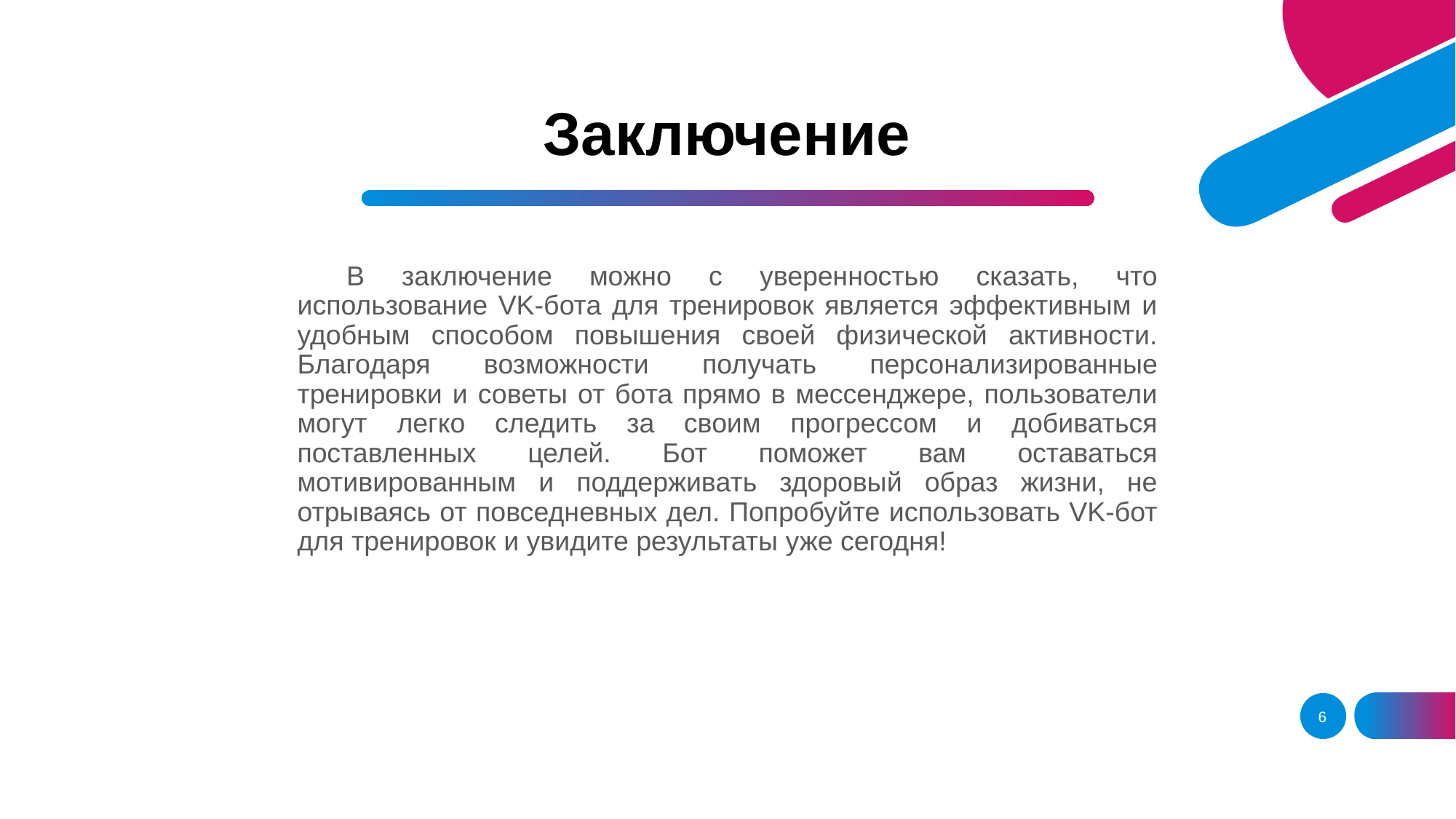

# Заключение
В заключение можно с уверенностью сказать, что использование VK-бота для тренировок является эффективным и удобным способом повышения своей физической активности. Благодаря возможности получать персонализированные тренировки и советы от бота прямо в мессенджере, пользователи могут легко следить за своим прогрессом и добиваться поставленных целей. Бот поможет вам оставаться мотивированным и поддерживать здоровый образ жизни, не отрываясь от повседневных дел. Попробуйте использовать VK-бот для тренировок и увидите результаты уже сегодня!
6